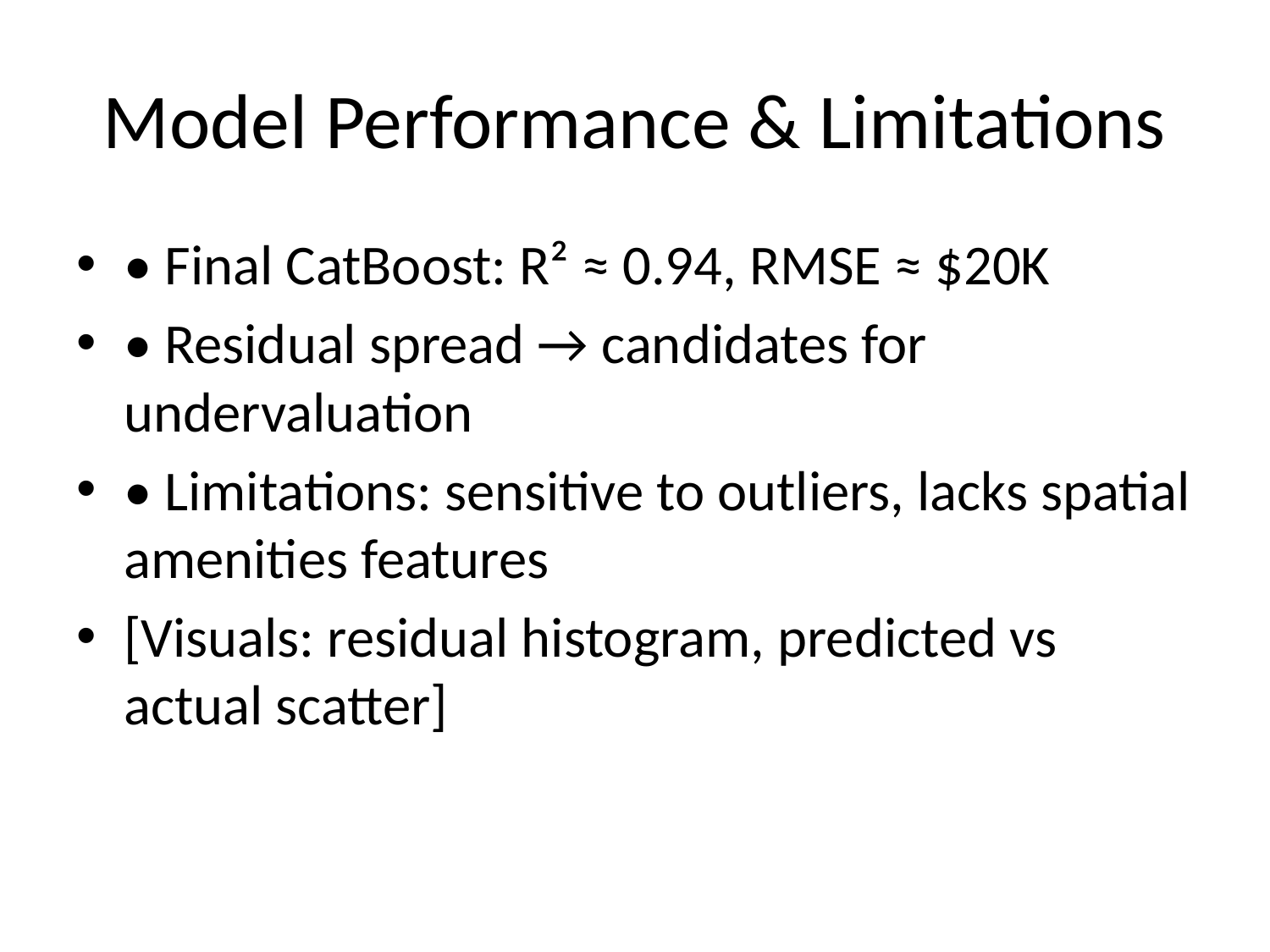

# Model Performance & Limitations
• Final CatBoost: R² ≈ 0.94, RMSE ≈ $20K
• Residual spread → candidates for undervaluation
• Limitations: sensitive to outliers, lacks spatial amenities features
[Visuals: residual histogram, predicted vs actual scatter]